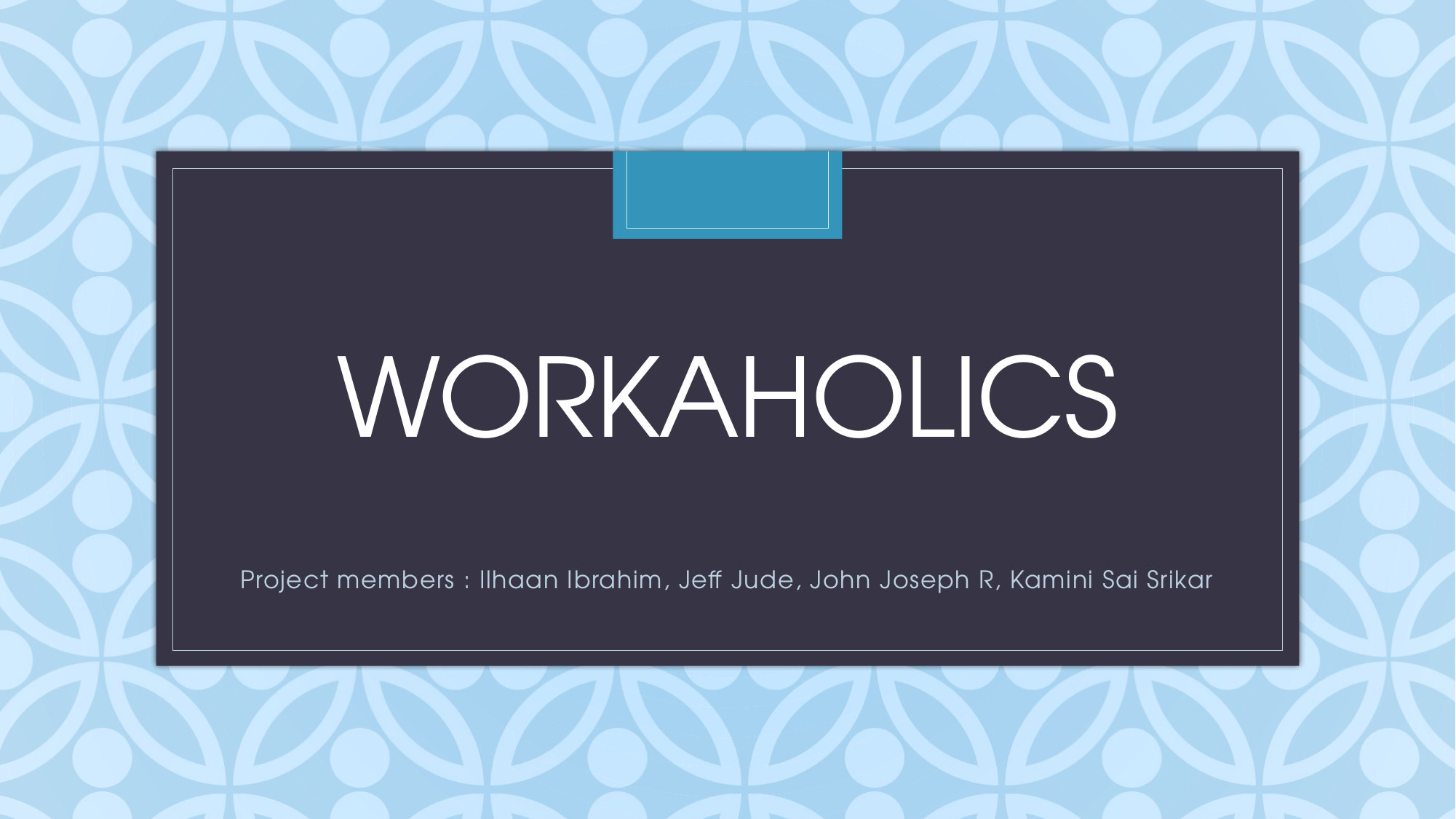

# Workaholics
Project members : Ilhaan Ibrahim, Jeff Jude, John Joseph R, Kamini Sai Srikar